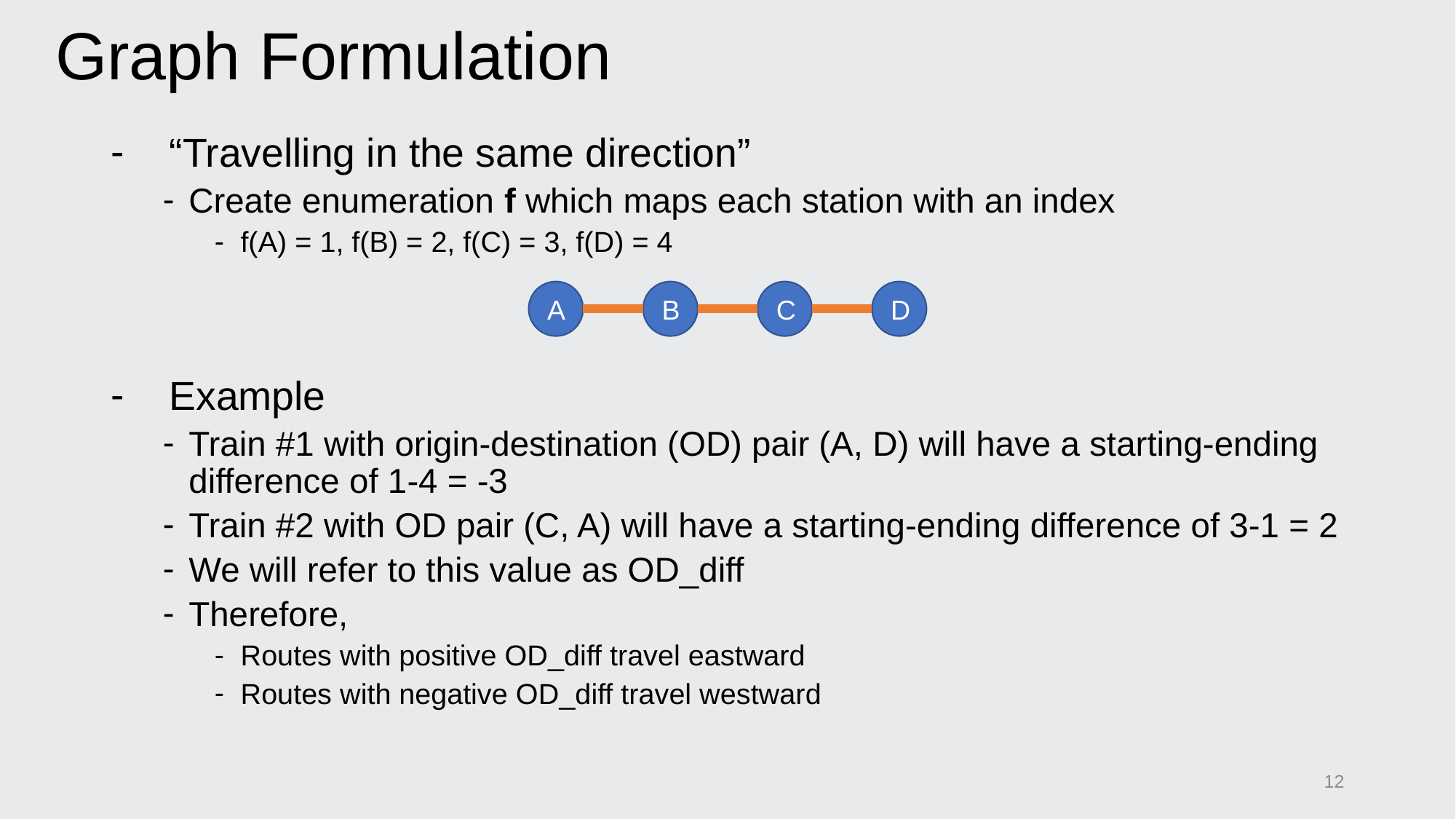

# Graph Formulation
“Travelling in the same direction”
Create enumeration f which maps each station with an index
f(A) = 1, f(B) = 2, f(C) = 3, f(D) = 4

Example
Train #1 with origin-destination (OD) pair (A, D) will have a starting-ending difference of 1-4 = -3
Train #2 with OD pair (C, A) will have a starting-ending difference of 3-1 = 2
We will refer to this value as OD_diff
Therefore,
Routes with positive OD_diff travel eastward
Routes with negative OD_diff travel westward

A
B
C
D
12